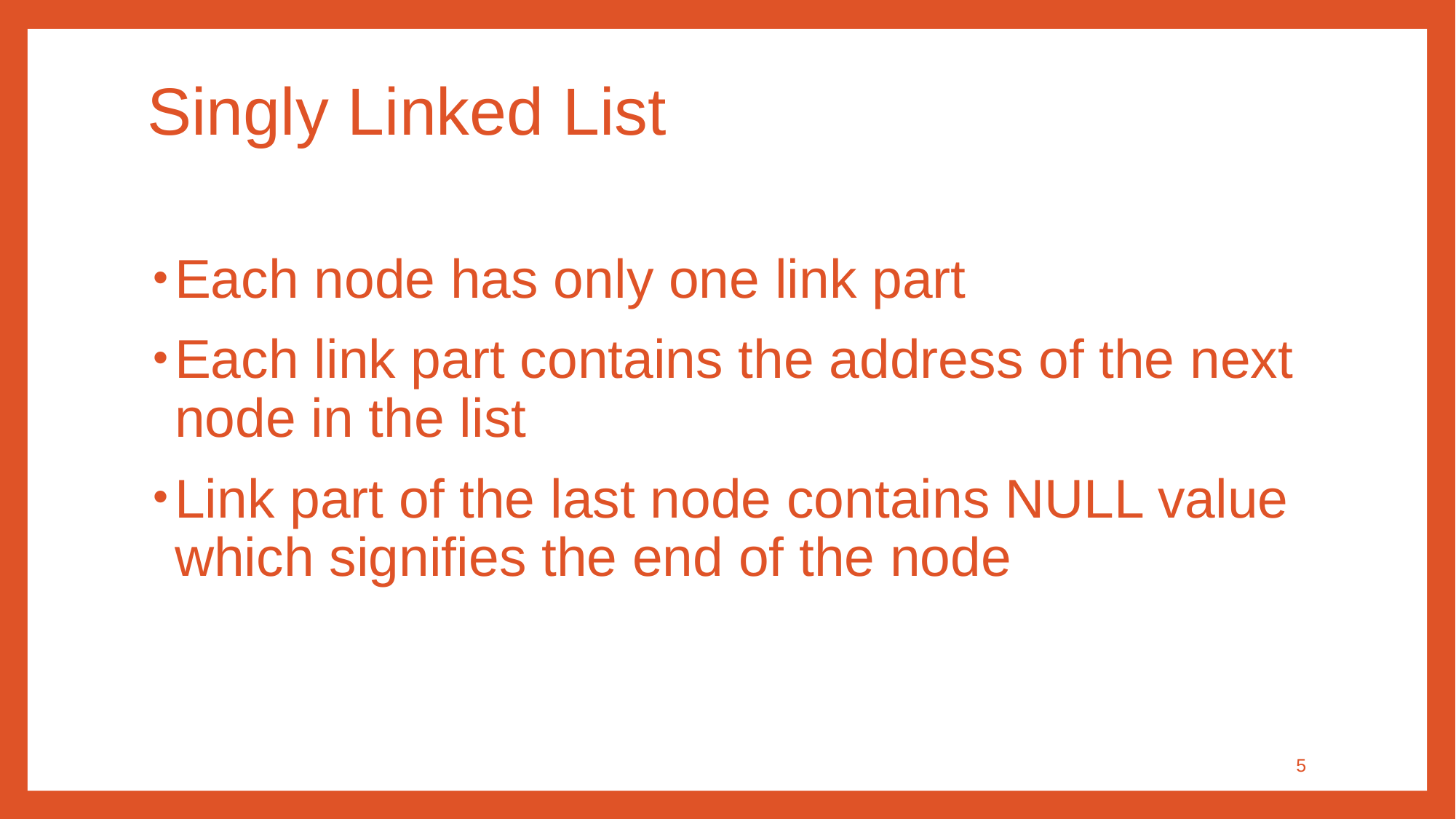

# Singly Linked List
Each node has only one link part
Each link part contains the address of the next node in the list
Link part of the last node contains NULL value which signifies the end of the node
5